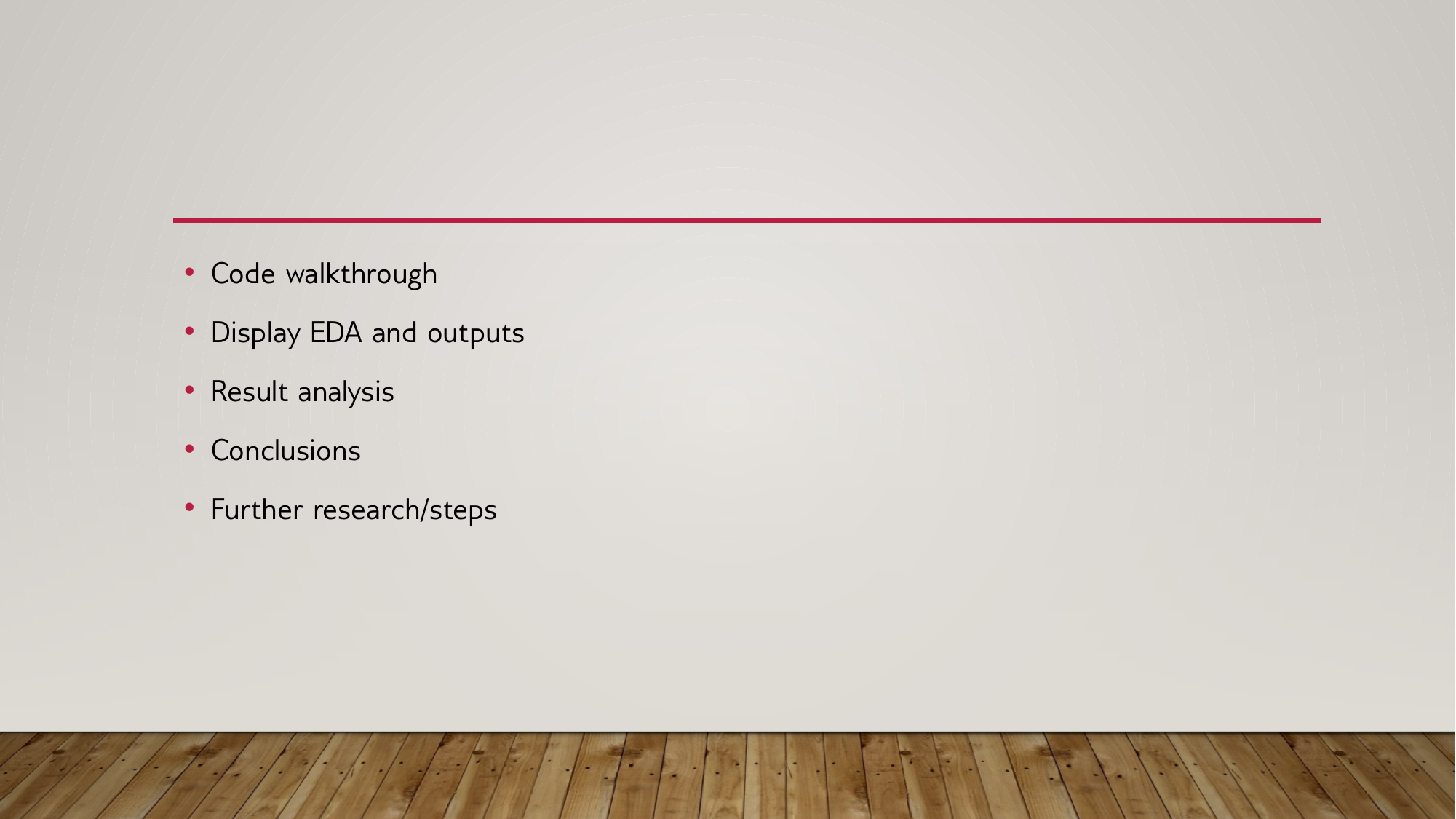

#
Code walkthrough
Display EDA and outputs
Result analysis
Conclusions
Further research/steps